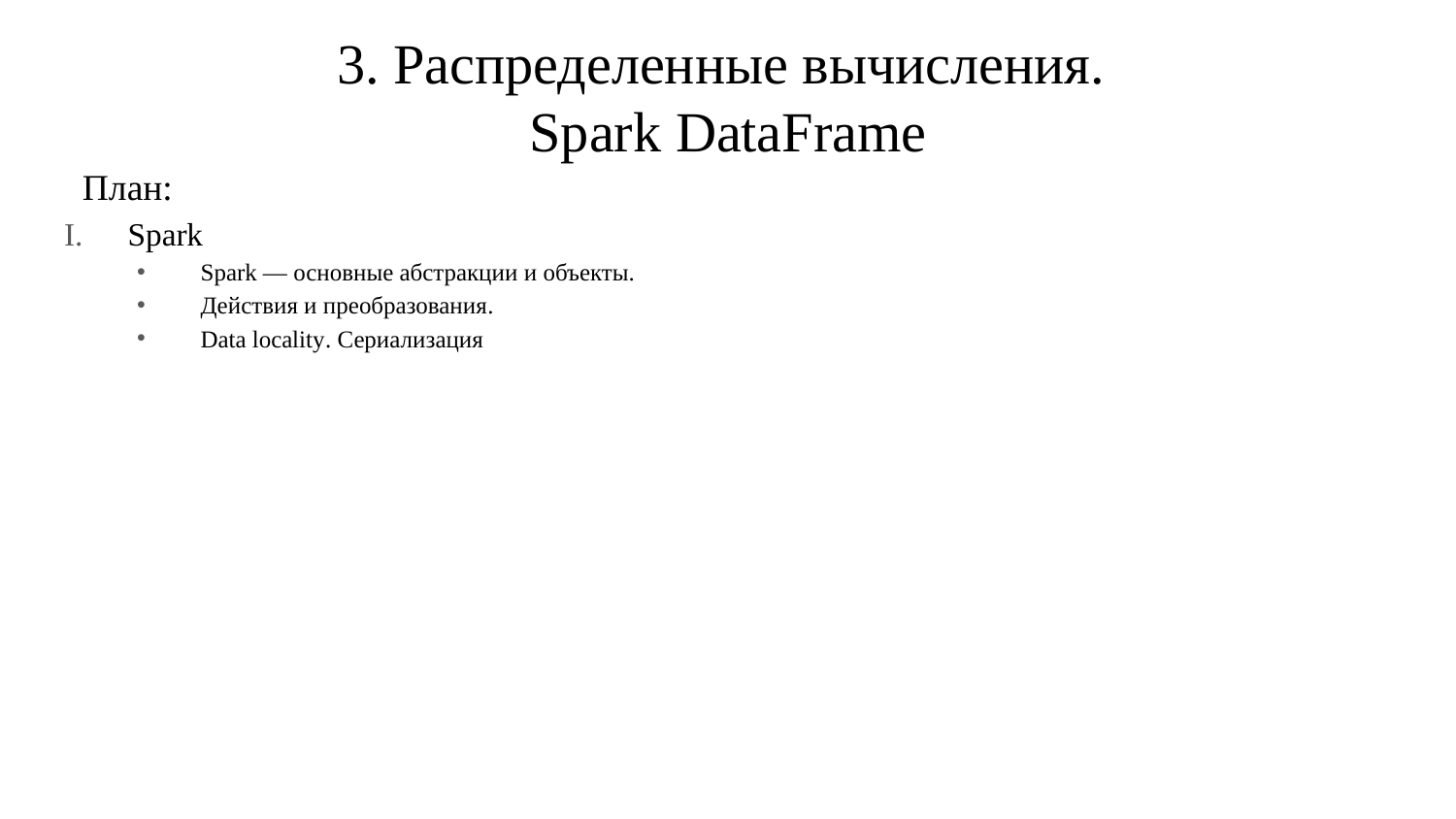

# 3. Распределенные вычисления. Spark DataFrame
План:
Spark
Spark — основные абстракции и объекты.
Действия и преобразования.
Data locality. Сериализация